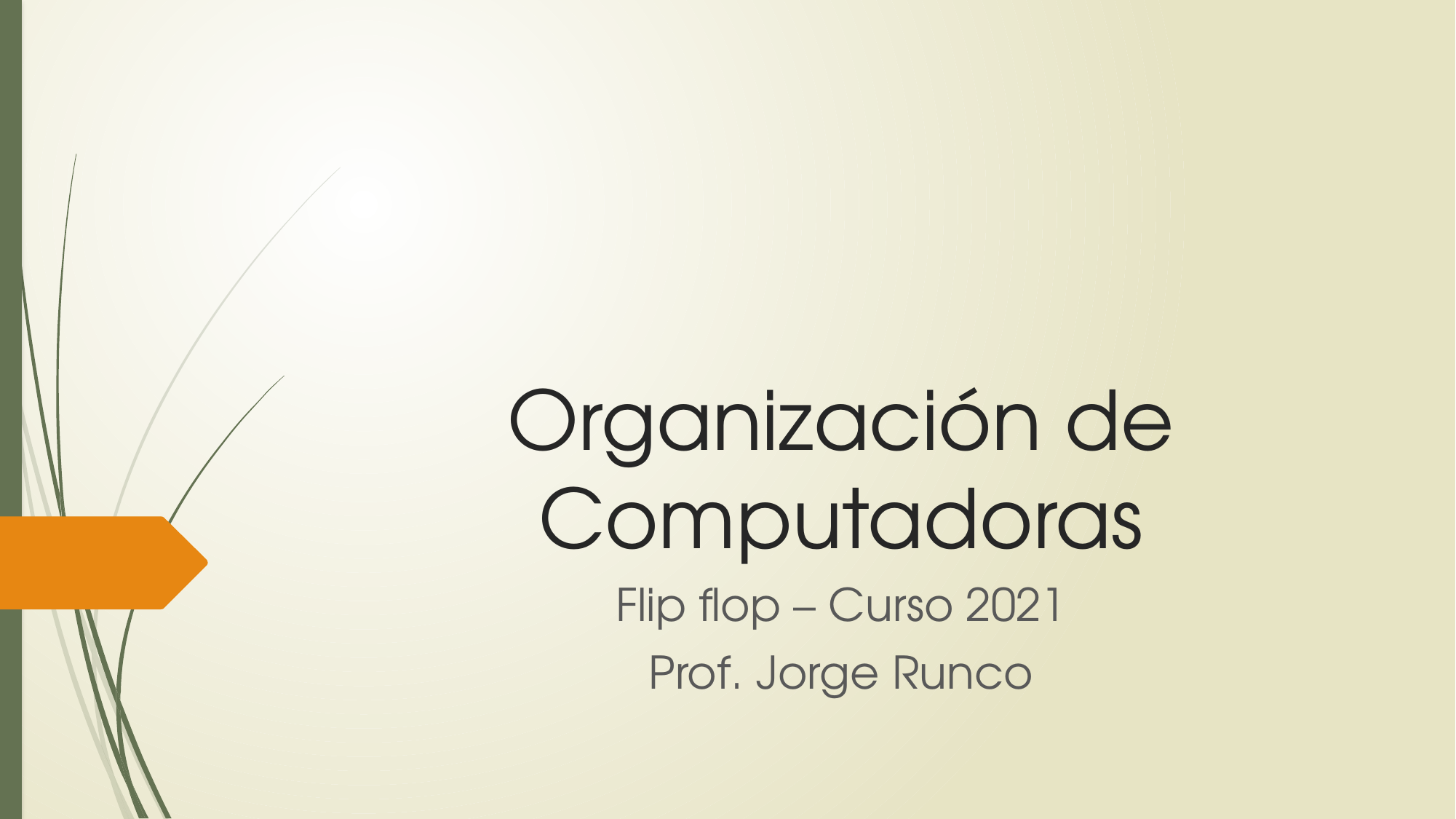

# Organización de Computadoras
Flip flop – Curso 2021
Prof. Jorge Runco